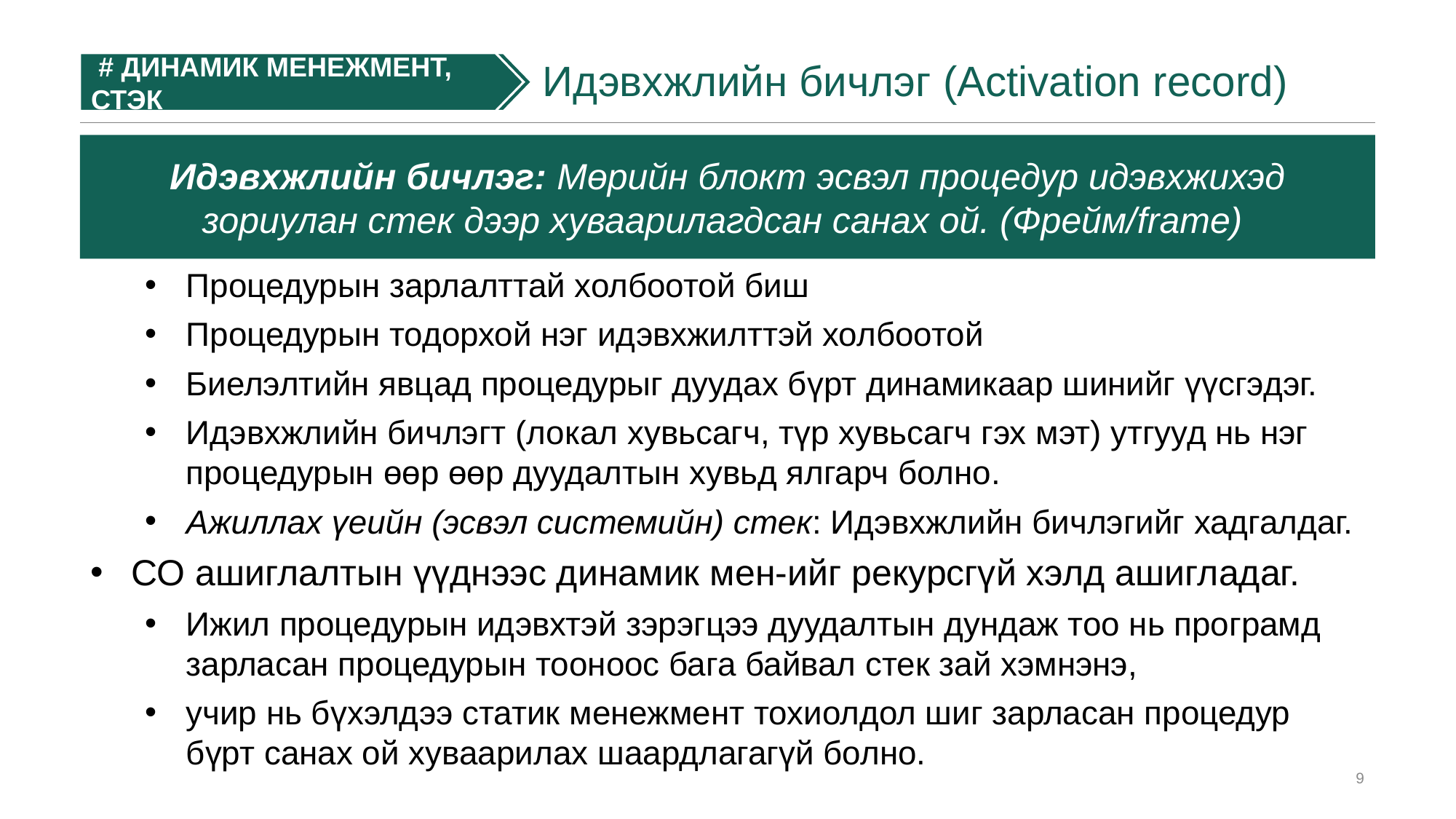

# ДИНАМИК МЕНЕЖМЕНТ, СТЭК
#
Идэвхжлийн бичлэг (Activation record)
Идэвхжлийн бичлэг: Мөрийн блокт эсвэл процедур идэвхжихэд зориулан стек дээр хуваарилагдсан санах ой. (Фрейм/frame)
Процедурын зарлалттай холбоотой биш
Процедурын тодорхой нэг идэвхжилттэй холбоотой
Биелэлтийн явцад процедурыг дуудах бүрт динамикаар шинийг үүсгэдэг.
Идэвхжлийн бичлэгт (локал хувьсагч, түр хувьсагч гэх мэт) утгууд нь нэг процедурын өөр өөр дуудалтын хувьд ялгарч болно.
Ажиллах үеийн (эсвэл системийн) стек: Идэвхжлийн бичлэгийг хадгалдаг.
СО ашиглалтын үүднээс динамик мен-ийг рекурсгүй хэлд ашигладаг.
Ижил процедурын идэвхтэй зэрэгцээ дуудалтын дундаж тоо нь програмд зарласан процедурын тооноос бага байвал стек зай хэмнэнэ,
учир нь бүхэлдээ статик менежмент тохиолдол шиг зарласан процедур бүрт санах ой хуваарилах шаардлагагүй болно.
9